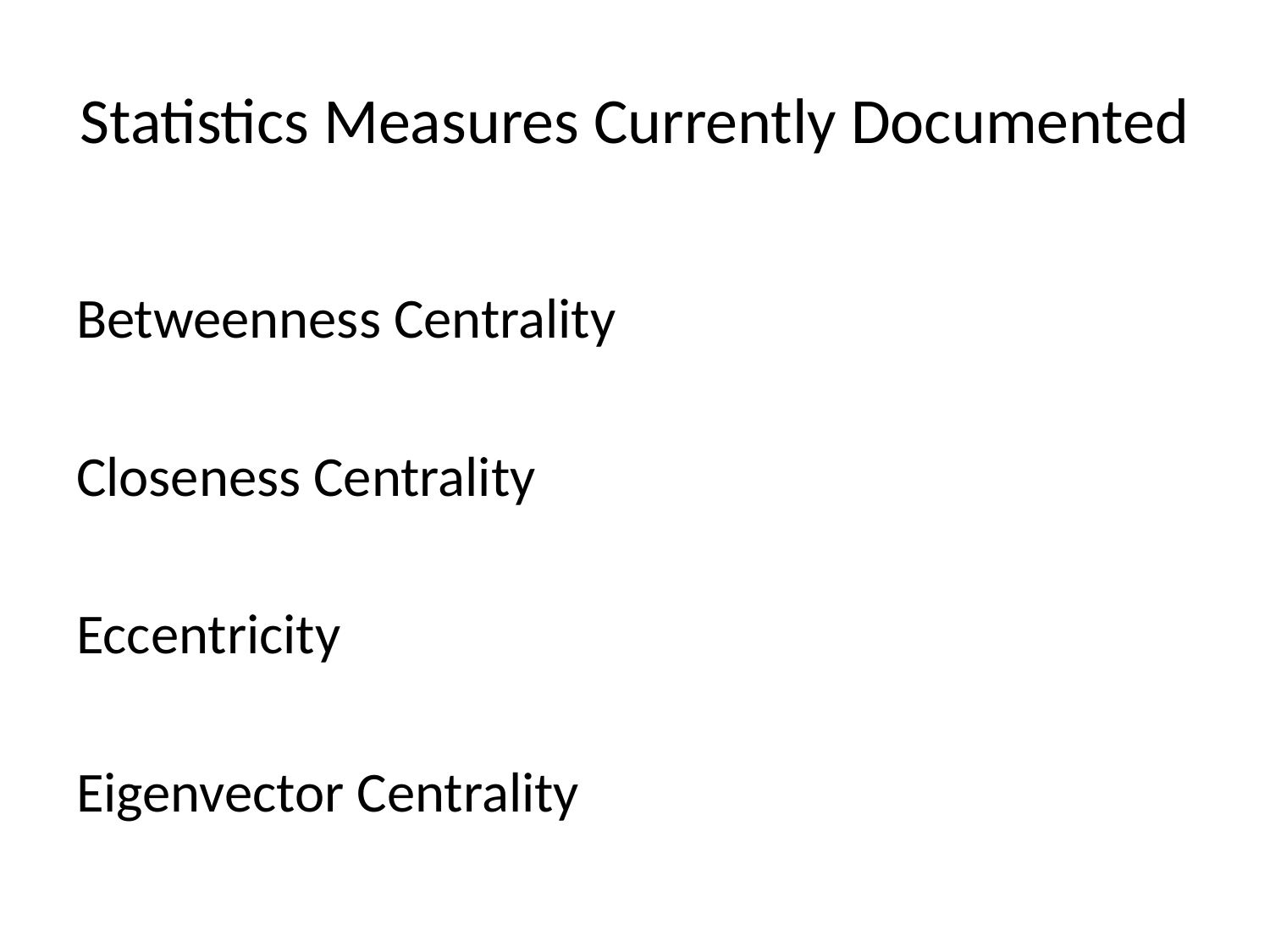

# Statistics Measures Currently Documented
Betweenness Centrality

Closeness Centrality

Eccentricity

Eigenvector Centrality